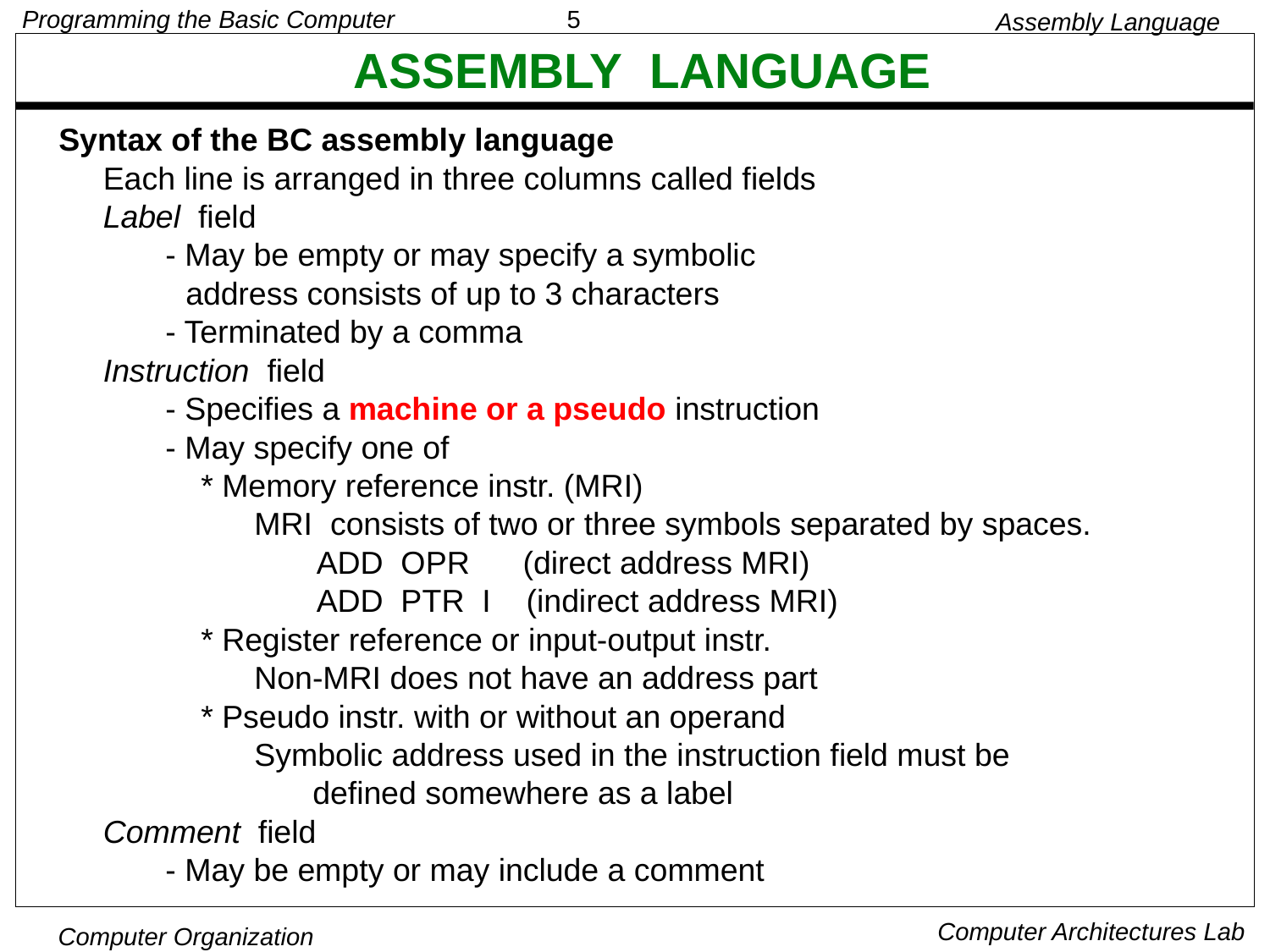

Assembly Language
# ASSEMBLY  LANGUAGE
Syntax of the BC assembly language
     Each line is arranged in three columns called fields
     Label  field
            - May be empty or may specify a symbolic
              	address consists of up to 3 characters
            - Terminated by a comma
     Instruction  field
            - Specifies a machine or a pseudo instruction
            - May specify one of
                * Memory reference instr. (MRI)
                      MRI  consists of two or three symbols separated by spaces.
                             ADD  OPR      (direct address MRI)
                             ADD  PTR  I    (indirect address MRI)
                * Register reference or input-output instr.
                      Non-MRI does not have an address part
                * Pseudo instr. with or without an operand
                      Symbolic address used in the instruction field must be
		defined somewhere as a label
     Comment  field
            - May be empty or may include a comment